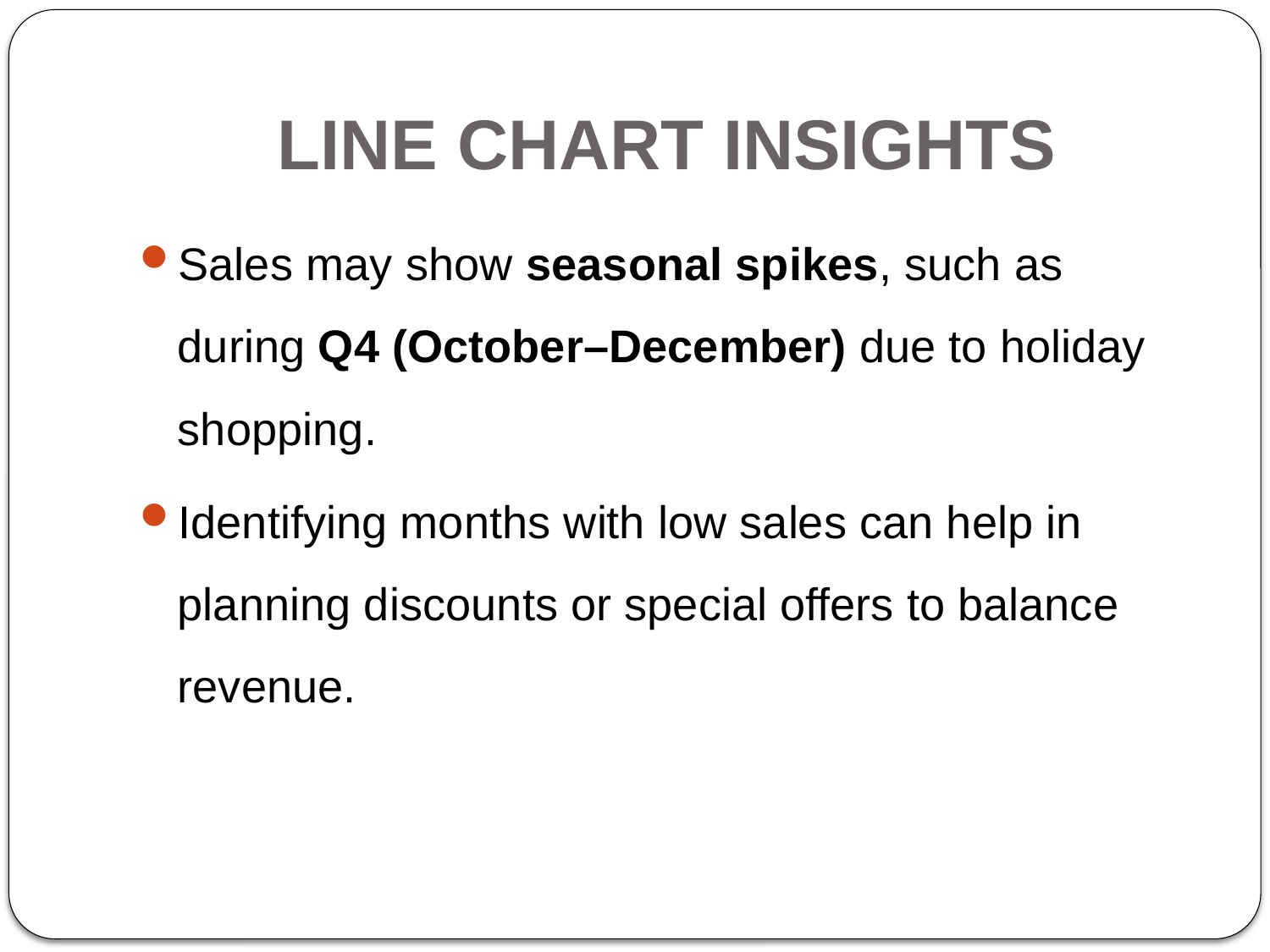

# LINE CHART INSIGHTS
Sales may show seasonal spikes, such as during Q4 (October–December) due to holiday shopping.
Identifying months with low sales can help in planning discounts or special offers to balance revenue.